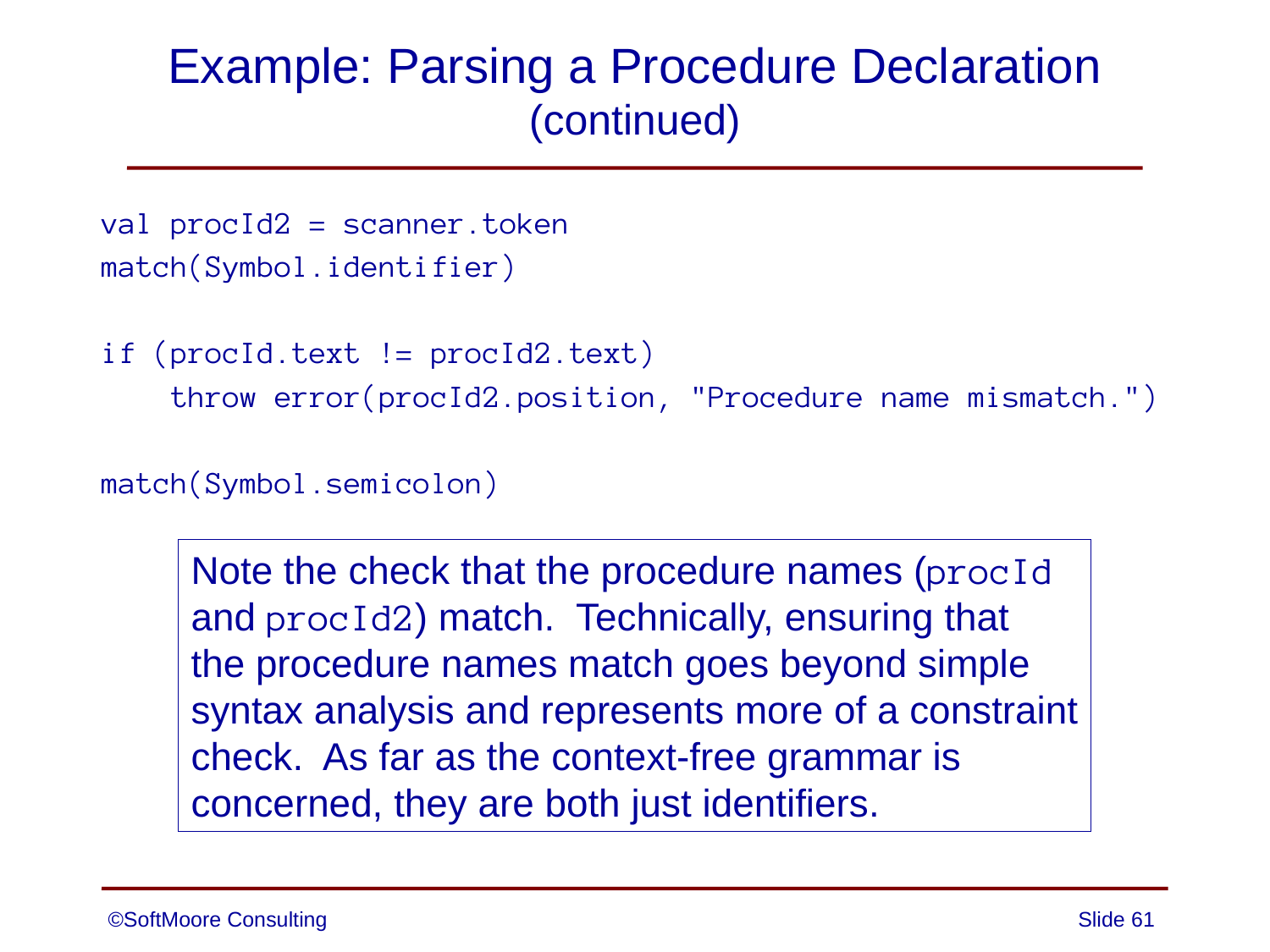

# Example: Parsing a Procedure Declaration (continued)
val procId2 = scanner.token
match(Symbol.identifier)

if (procId.text != procId2.text)
    throw error(procId2.position, "Procedure name mismatch.")

match(Symbol.semicolon)
Note the check that the procedure names (procId
and procId2) match.  Technically, ensuring that
the procedure names match goes beyond simple
syntax analysis and represents more of a constraint
check.  As far as the context-free grammar is
concerned, they are both just identifiers.
©SoftMoore Consulting
Slide 61